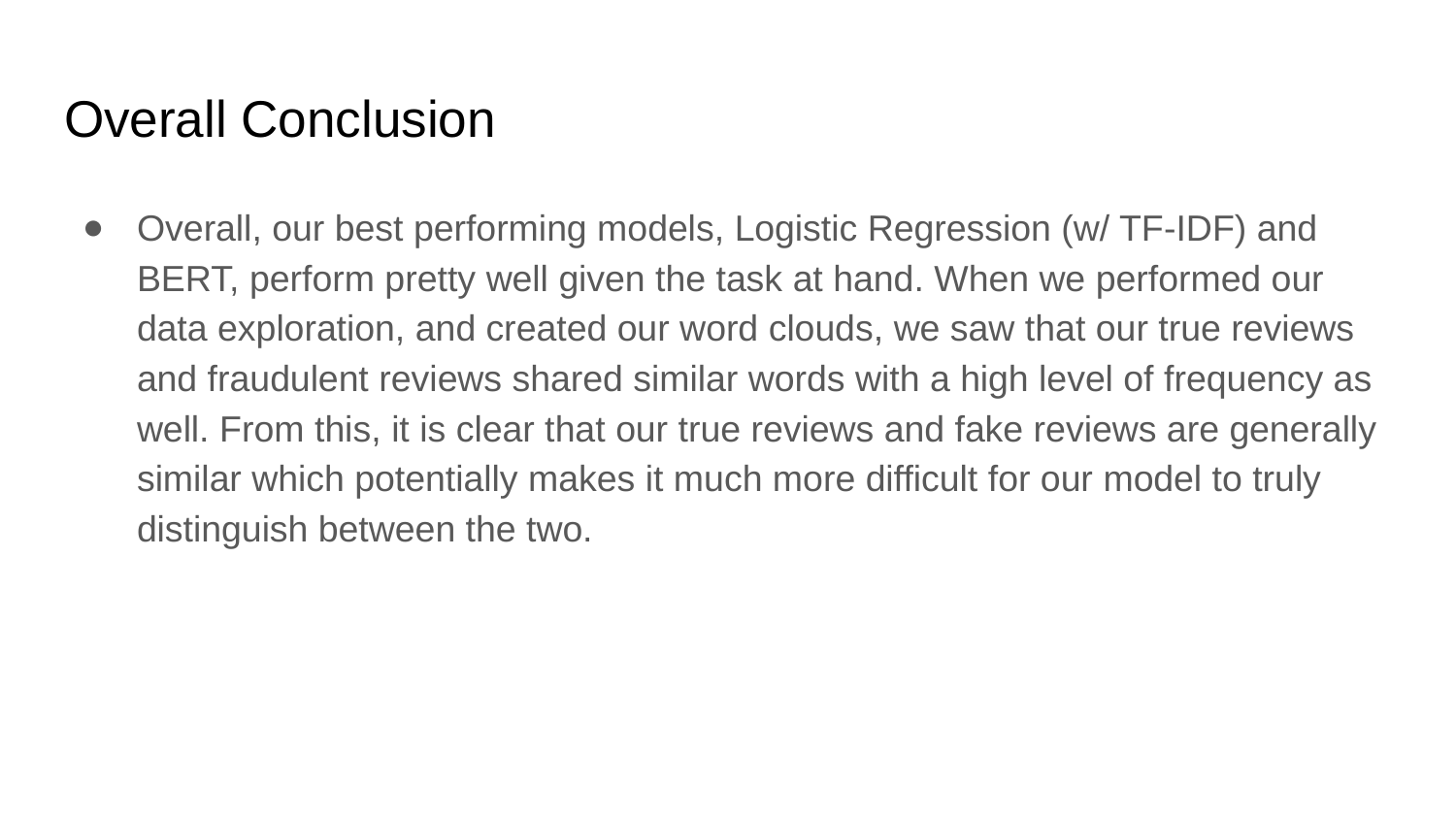

# Overall Conclusion
Overall, our best performing models, Logistic Regression (w/ TF-IDF) and BERT, perform pretty well given the task at hand. When we performed our data exploration, and created our word clouds, we saw that our true reviews and fraudulent reviews shared similar words with a high level of frequency as well. From this, it is clear that our true reviews and fake reviews are generally similar which potentially makes it much more difficult for our model to truly distinguish between the two.